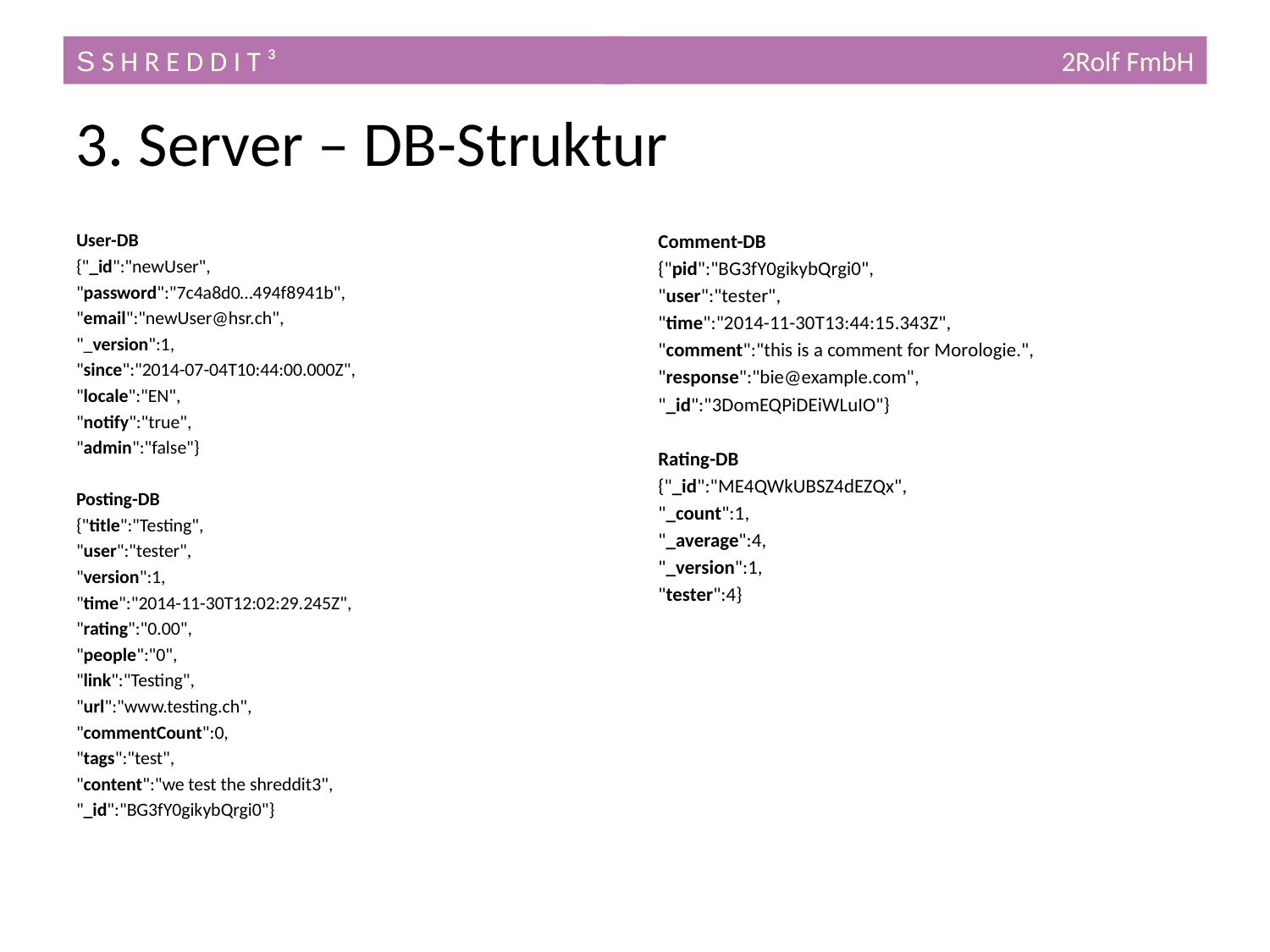

S S H R E D D I T ³
2Rolf FmbH
3. Server – DB-Struktur
User-DB
{"_id":"newUser",
"password":"7c4a8d0…494f8941b",
"email":"newUser@hsr.ch",
"_version":1,
"since":"2014-07-04T10:44:00.000Z",
"locale":"EN",
"notify":"true",
"admin":"false"}

Posting-DB
{"title":"Testing",
"user":"tester",
"version":1,
"time":"2014-11-30T12:02:29.245Z",
"rating":"0.00",
"people":"0",
"link":"Testing",
"url":"www.testing.ch",
"commentCount":0,
"tags":"test",
"content":"we test the shreddit3",
"_id":"BG3fY0gikybQrgi0"}
Comment-DB
{"pid":"BG3fY0gikybQrgi0",
"user":"tester",
"time":"2014-11-30T13:44:15.343Z",
"comment":"this is a comment for Morologie.",
"response":"bie@example.com",
"_id":"3DomEQPiDEiWLuIO"}

Rating-DB
{"_id":"ME4QWkUBSZ4dEZQx",
"_count":1,
"_average":4,
"_version":1,
"tester":4}